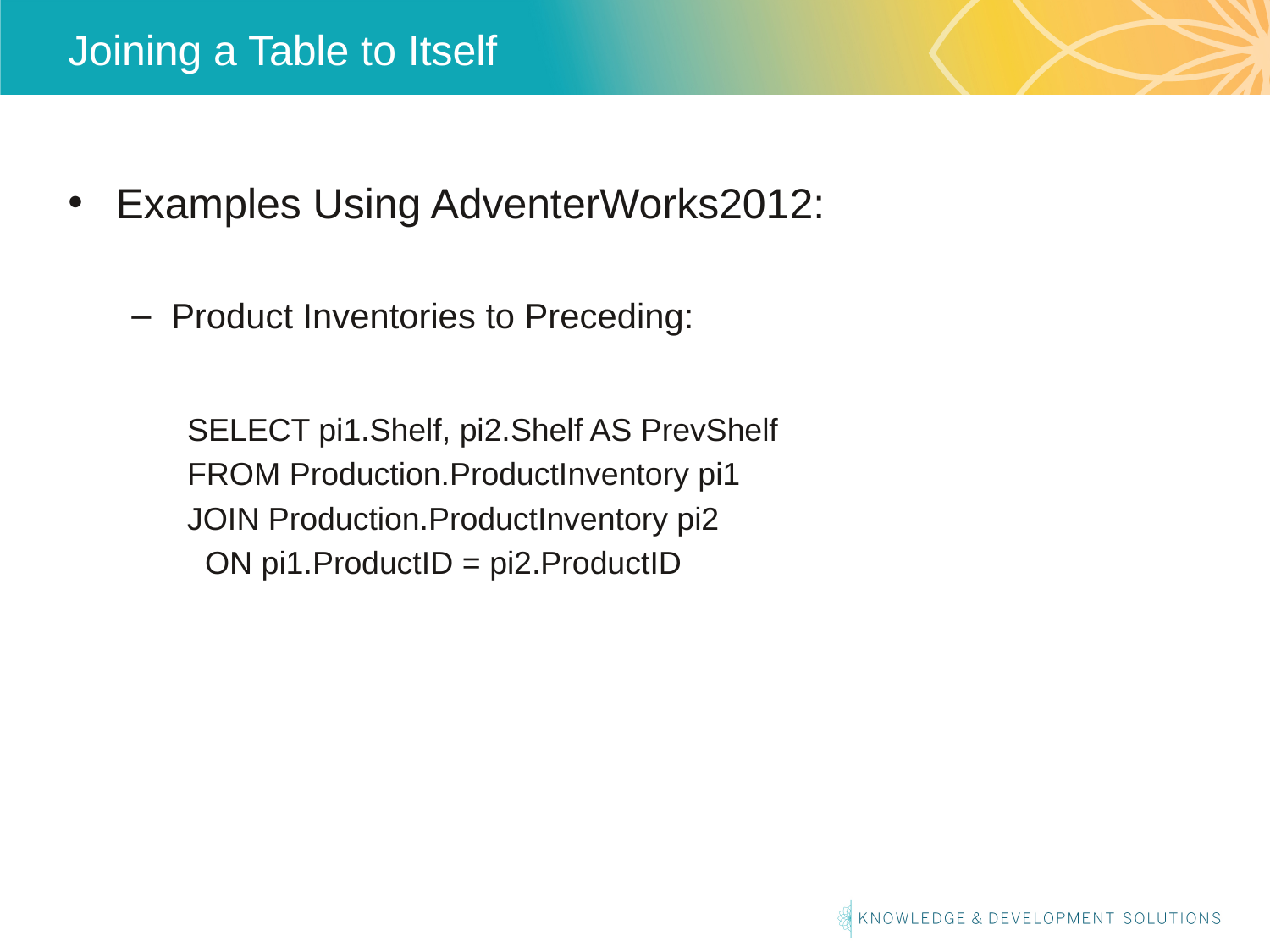

# Joining a Table to Itself
Examples Using AdventerWorks2012:

Product Inventories to Preceding:

SELECT pi1.Shelf, pi2.Shelf AS PrevShelf
FROM Production.ProductInventory pi1
JOIN Production.ProductInventory pi2
  ON pi1.ProductID = pi2.ProductID